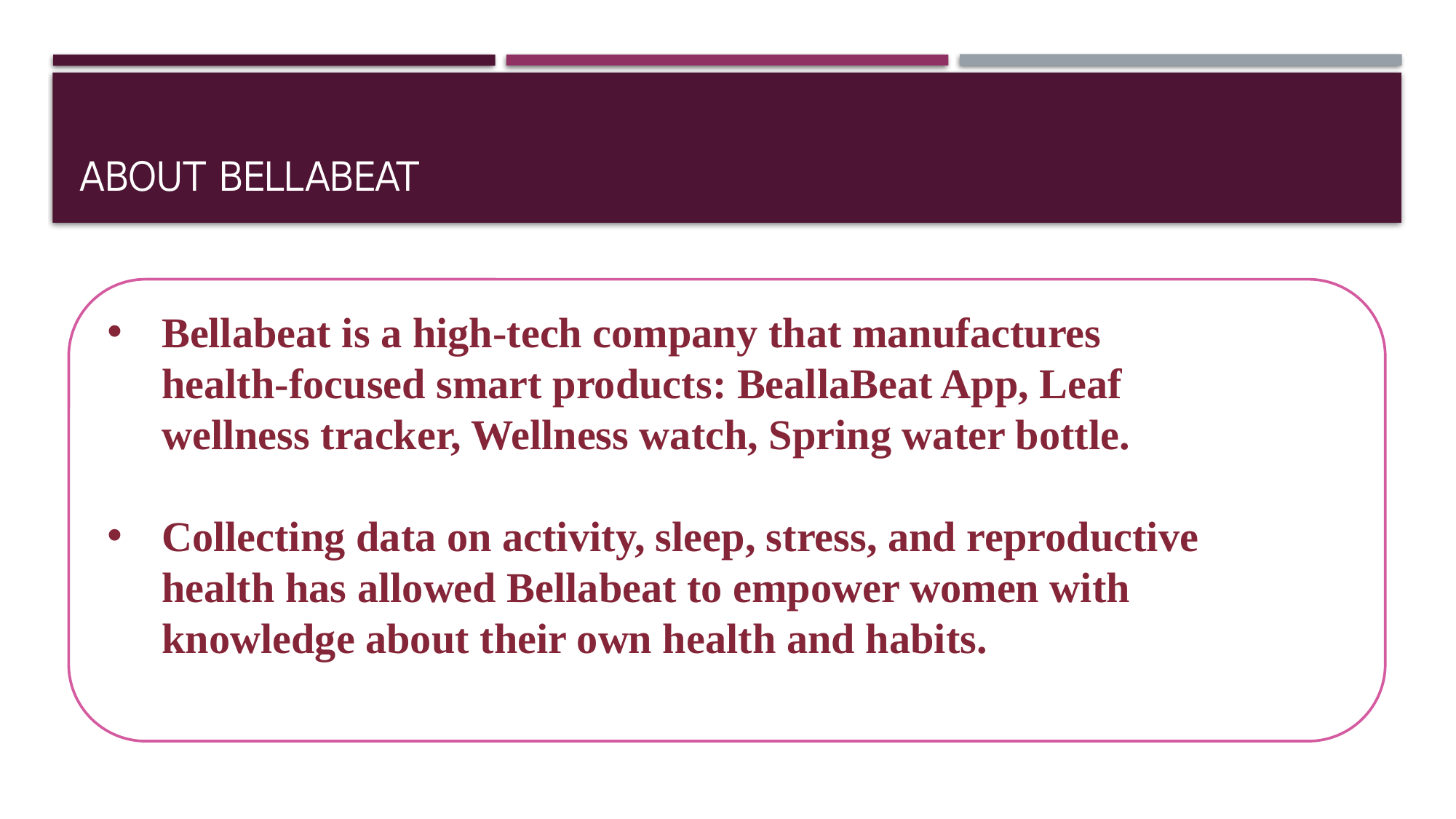

# About bellabeat

Bellabeat is a high-tech company that manufactures health-focused smart products: BeallaBeat App, Leaf wellness tracker, Wellness watch, Spring water bottle.

Collecting data on activity, sleep, stress, and reproductive health has allowed Bellabeat to empower women with knowledge about their own health and habits.